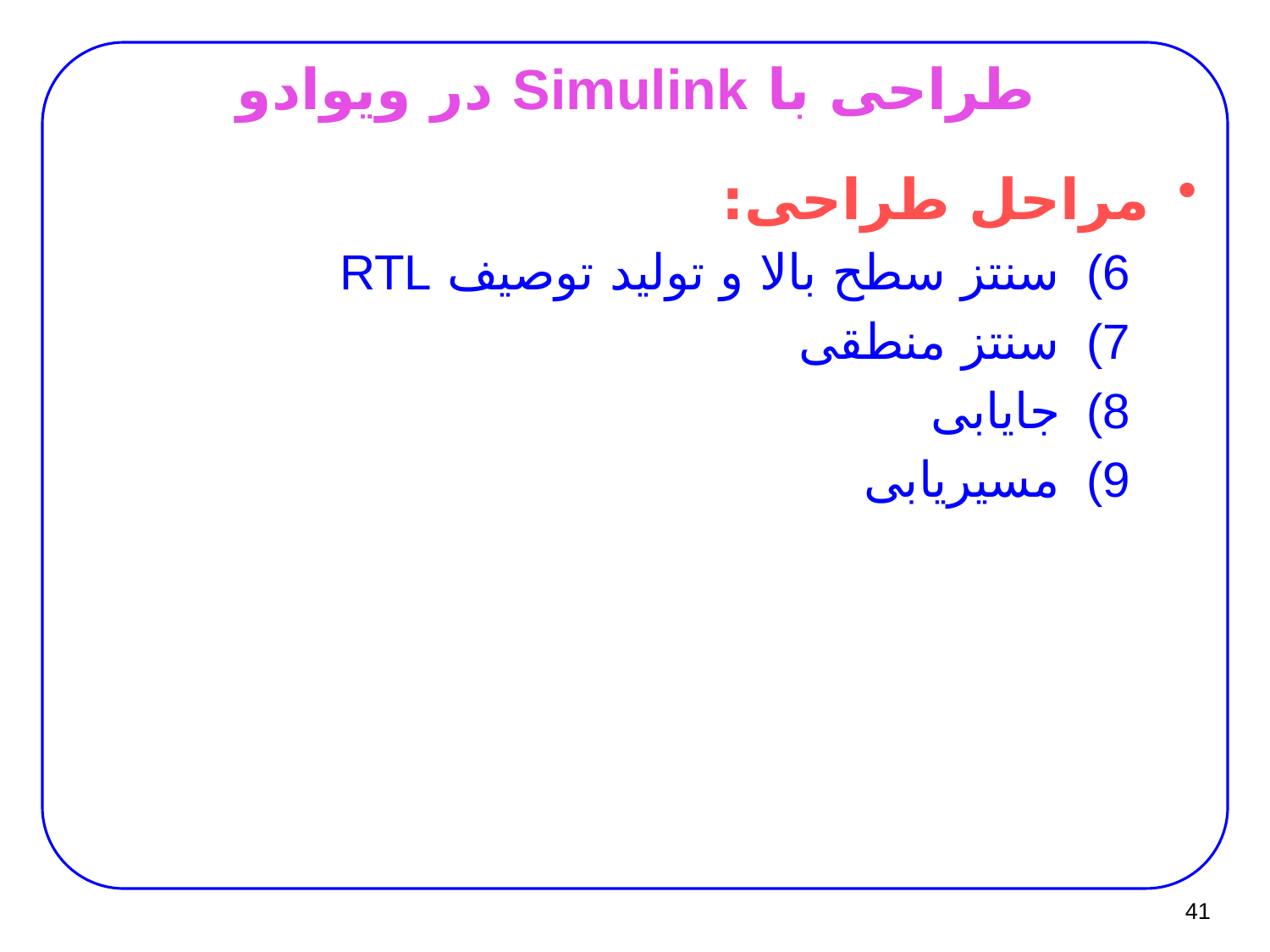

# طراحی با Simulink در ویوادو
مراحل طراحی:
سنتز سطح بالا و تولید توصیف RTL
سنتز منطقی
جایابی
مسیریابی

41